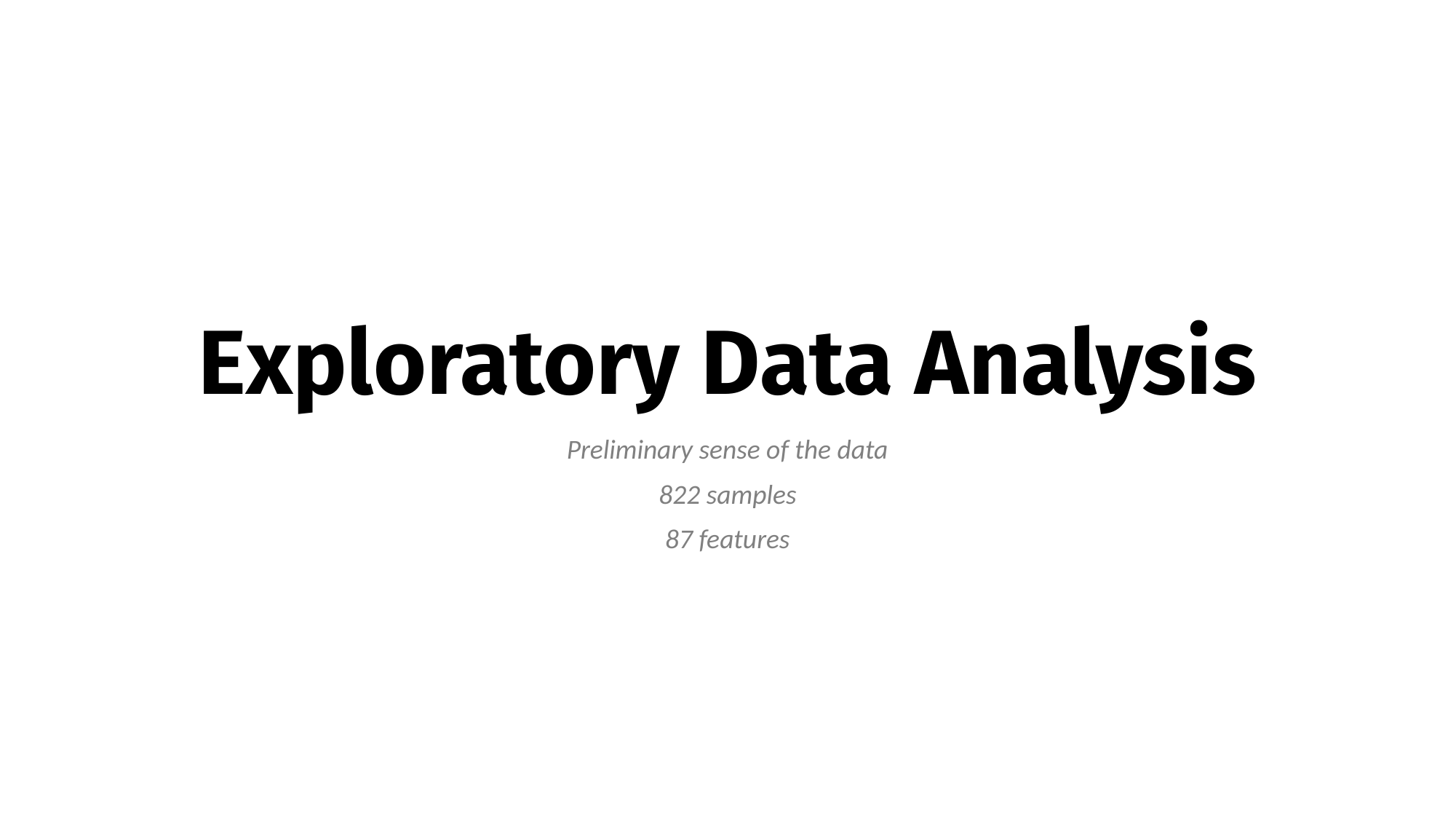

# Exploratory Data Analysis
Preliminary sense of the data
822 samples
87 features